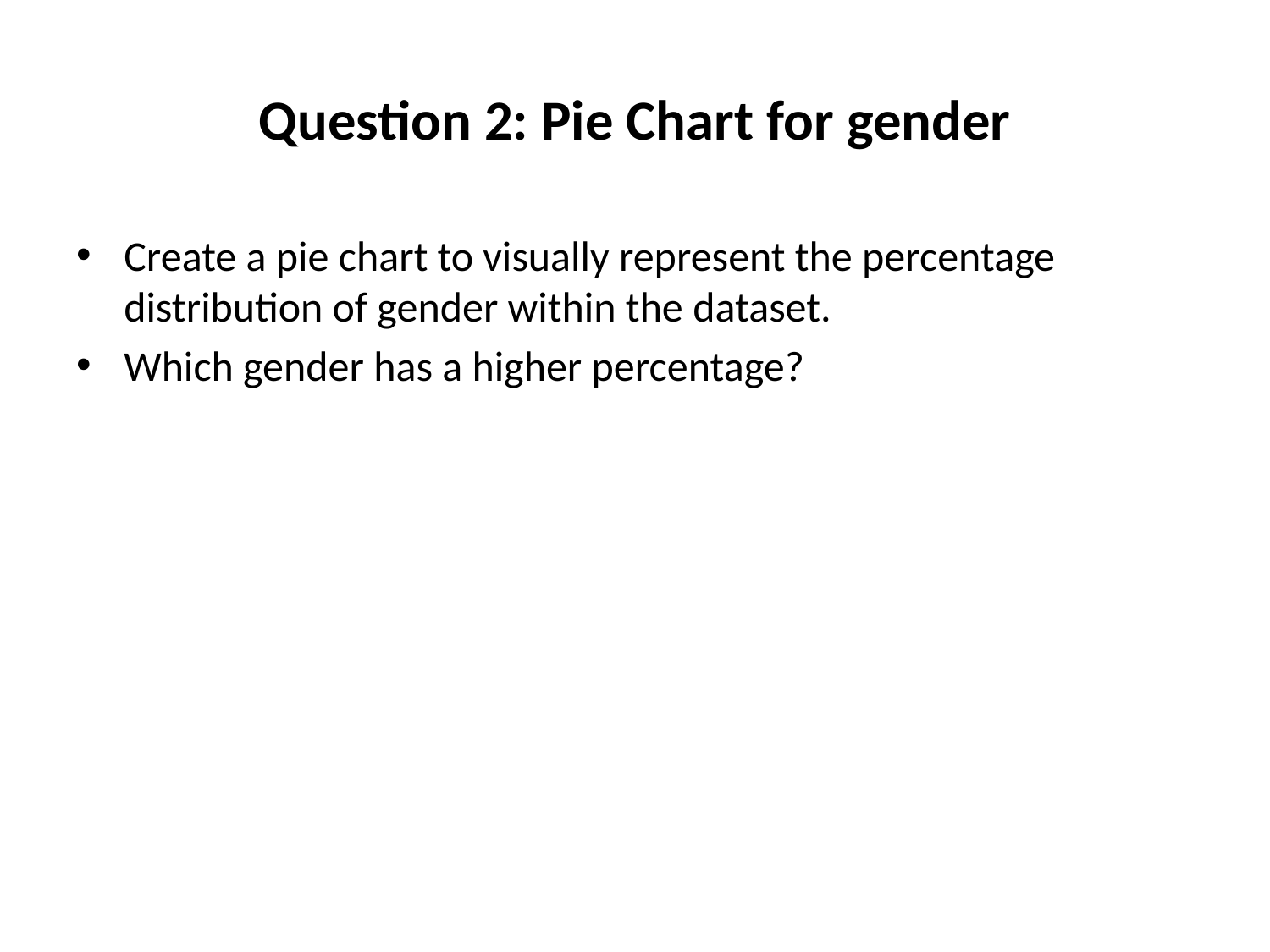

# Question 2: Pie Chart for gender
Create a pie chart to visually represent the percentage distribution of gender within the dataset.
Which gender has a higher percentage?